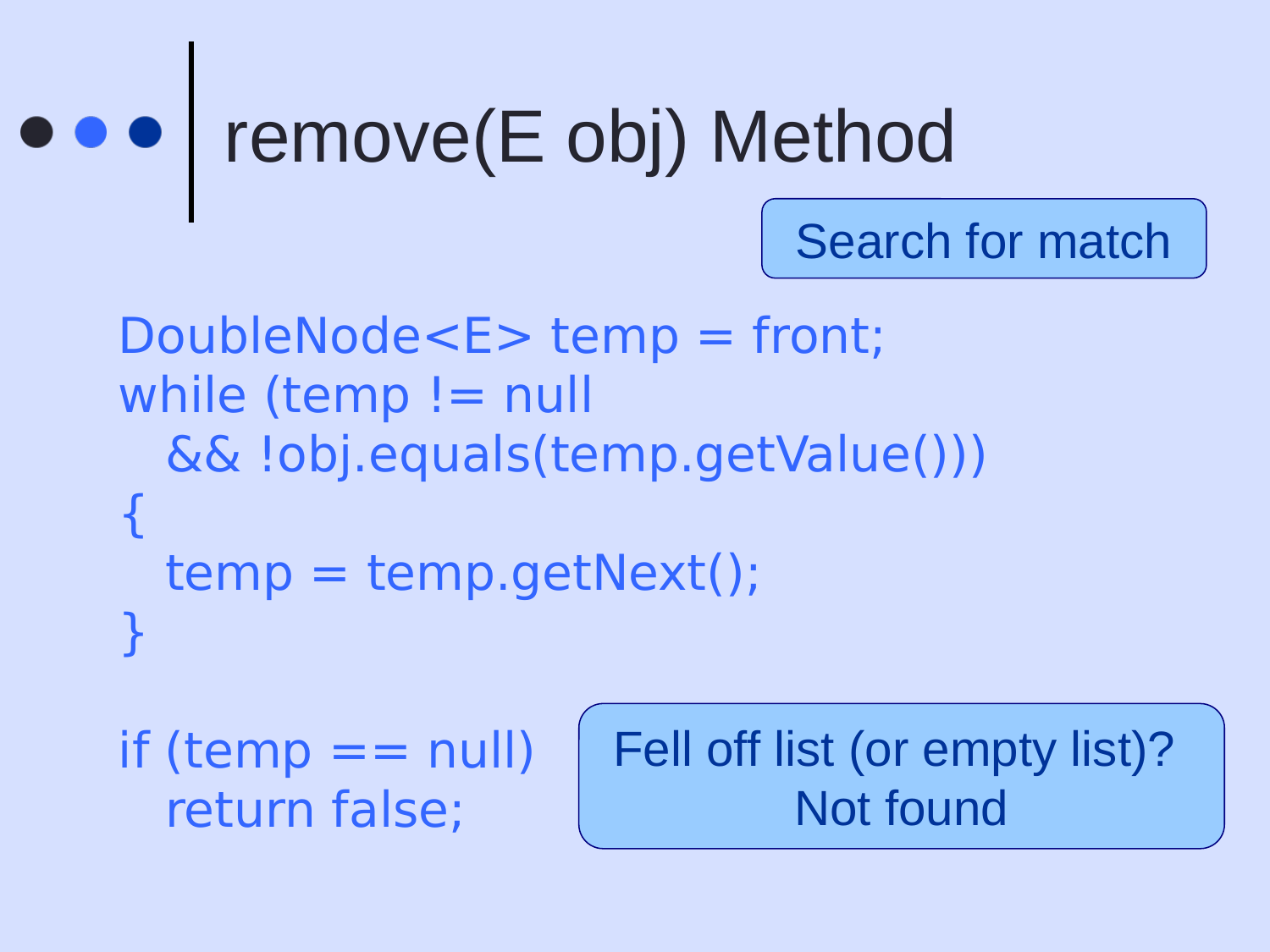

# remove(E obj) Method
Search for match

DoubleNode<E> temp = front;
while (temp != null
   && !obj.equals(temp.getValue()))
{
   temp = temp.getNext();
}

if (temp == null)
   return false;
Fell off list (or empty list)?
Not found